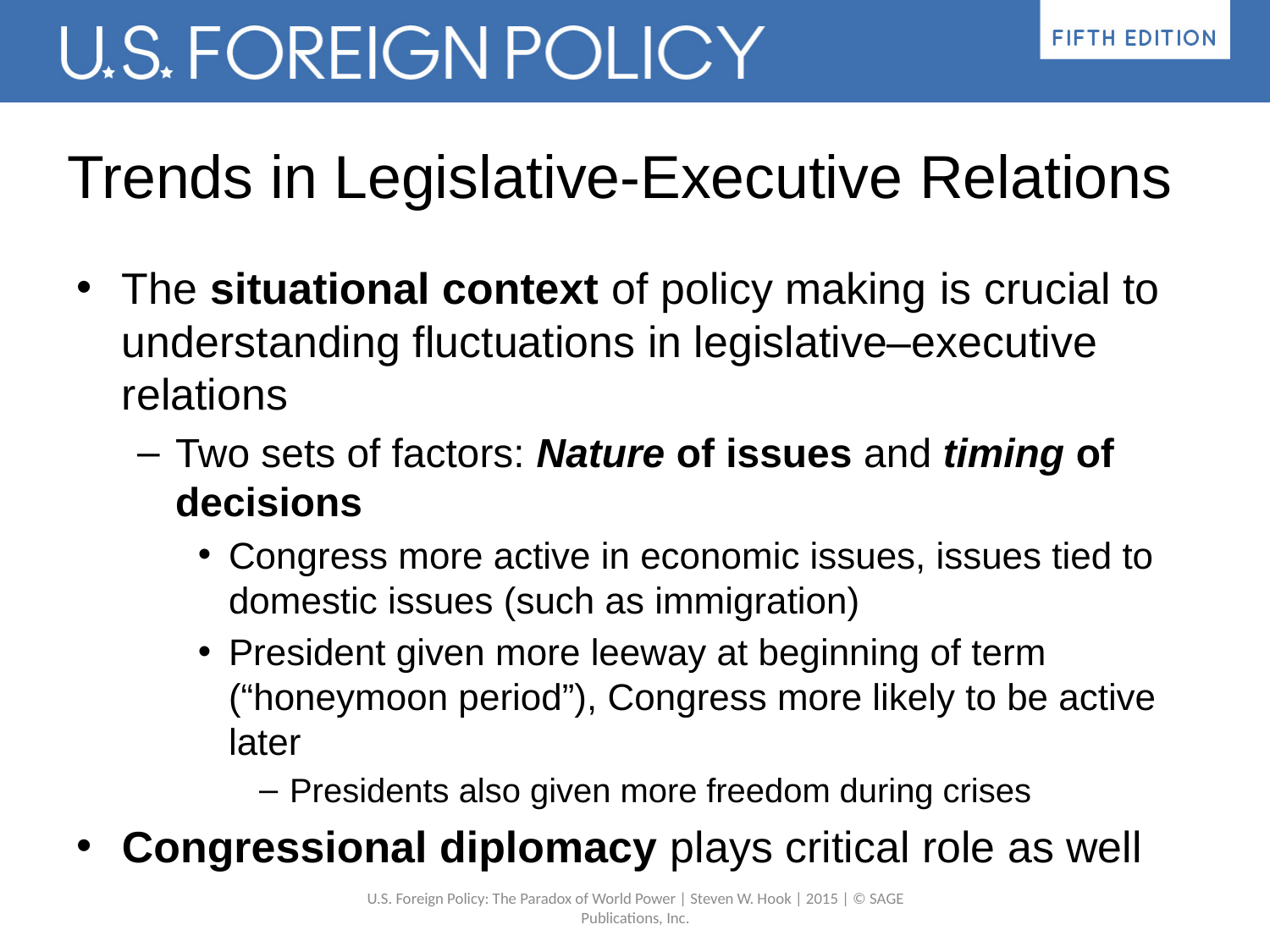

# Trends in Legislative-Executive Relations
The situational context of policy making is crucial to understanding fluctuations in legislative–executive relations
Two sets of factors: Nature of issues and timing of decisions
Congress more active in economic issues, issues tied to domestic issues (such as immigration)
President given more leeway at beginning of term (“honeymoon period”), Congress more likely to be active later
Presidents also given more freedom during crises
Congressional diplomacy plays critical role as well

U.S. Foreign Policy: The Paradox of World Power | Steven W. Hook | 2015 | © SAGE Publications, Inc.